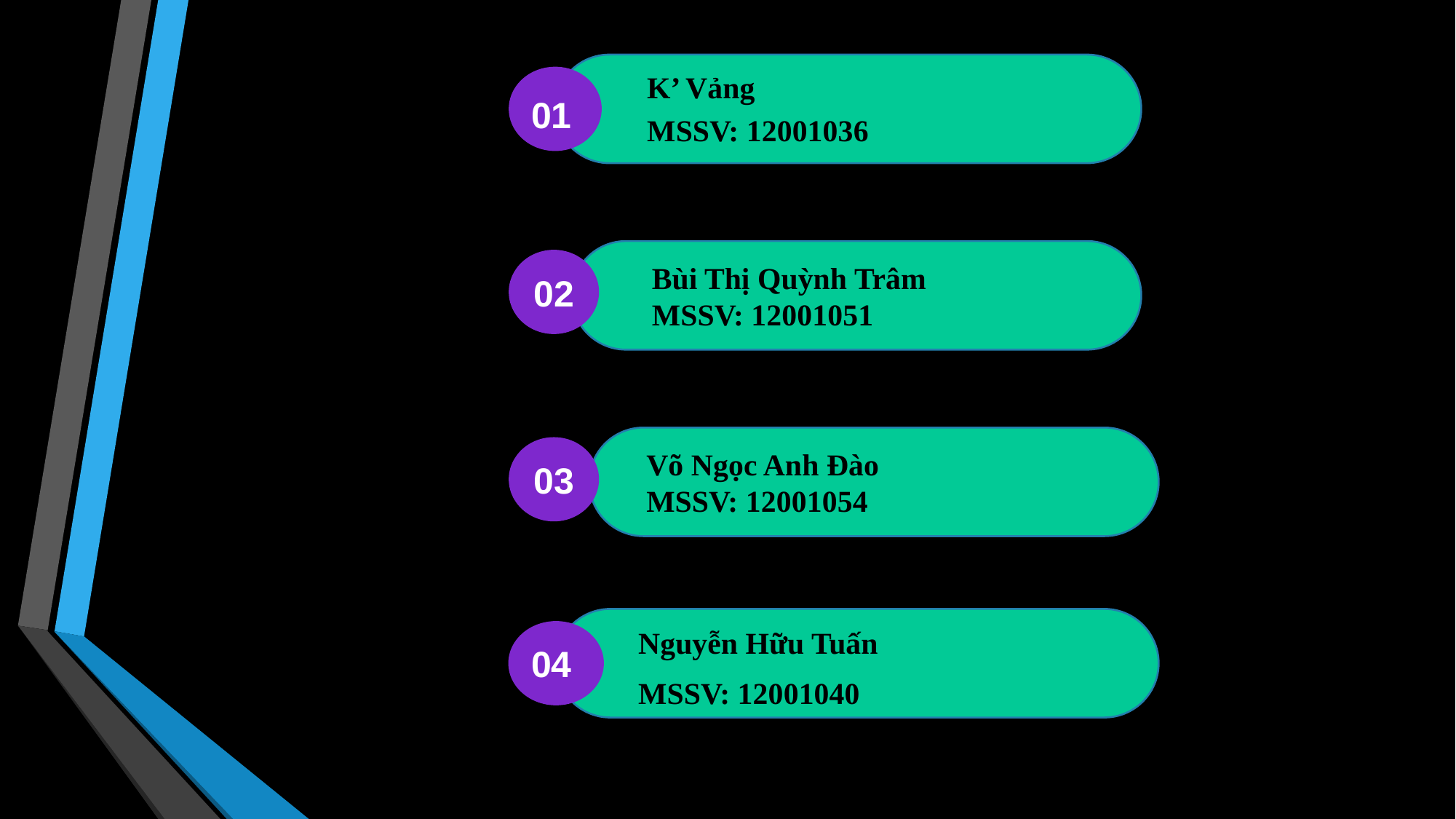

K’ Vảng
01
MSSV: 12001036
       Bùi Thị Quỳnh Trâm
       MSSV: 12001051
02
    Võ Ngọc Anh Đào
    MSSV: 12001054
03

   Nguyễn Hữu Tuấn
04
   MSSV: 12001040